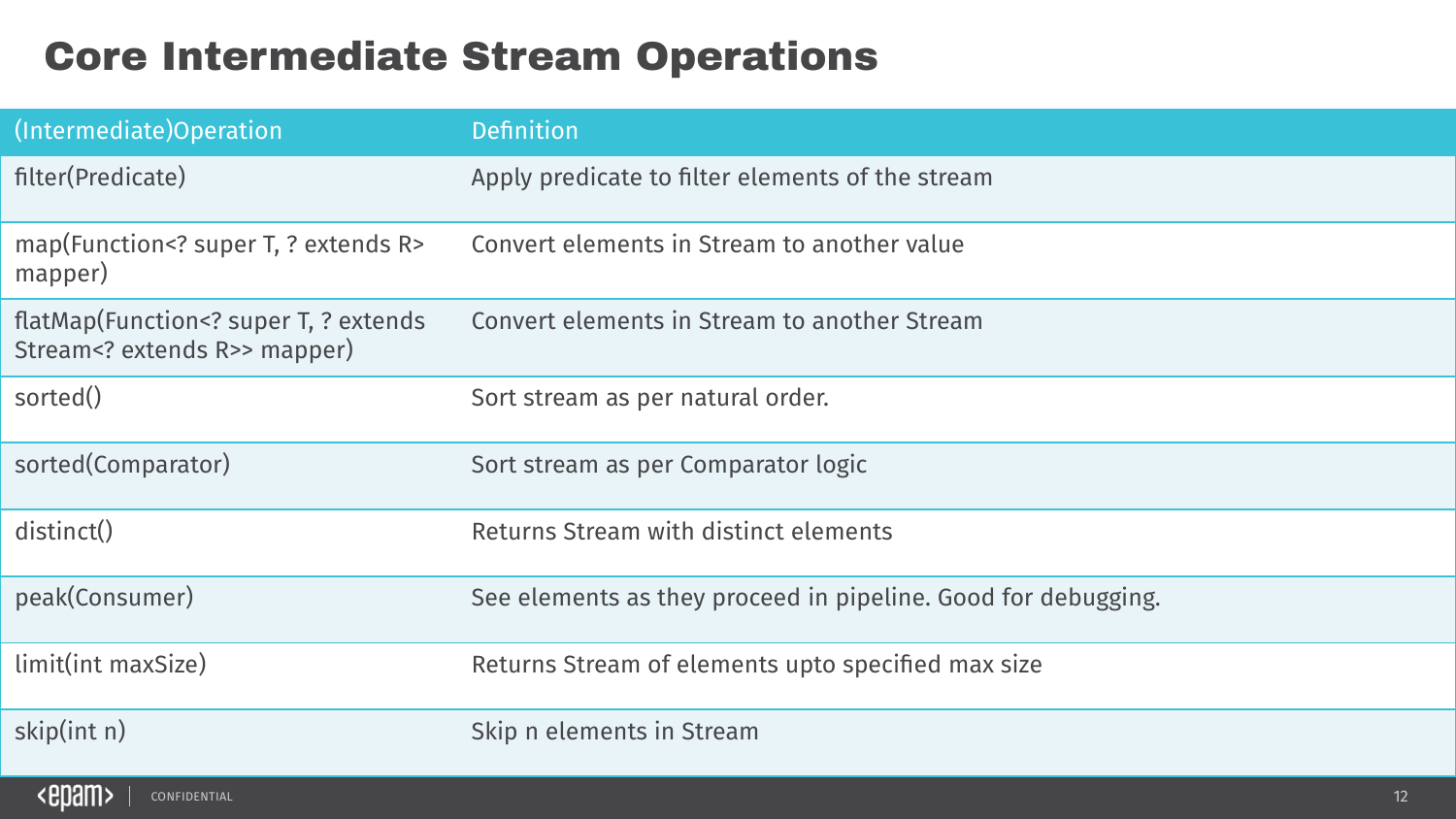

Core Intermediate Stream Operations
| (Intermediate)Operation | Definition |
| --- | --- |
| filter(Predicate) | Apply predicate to filter elements of the stream |
| map(Function<? super T, ? extends R> mapper) | Convert elements in Stream to another value |
| flatMap(Function<? super T, ? extends Stream<? extends R>> mapper) | Convert elements in Stream to another Stream |
| sorted() | Sort stream as per natural order. |
| sorted(Comparator) | Sort stream as per Comparator logic |
| distinct() | Returns Stream with distinct elements |
| peak(Consumer) | See elements as they proceed in pipeline. Good for debugging. |
| limit(int maxSize) | Returns Stream of elements upto specified max size |
| skip(int n) | Skip n elements in Stream |